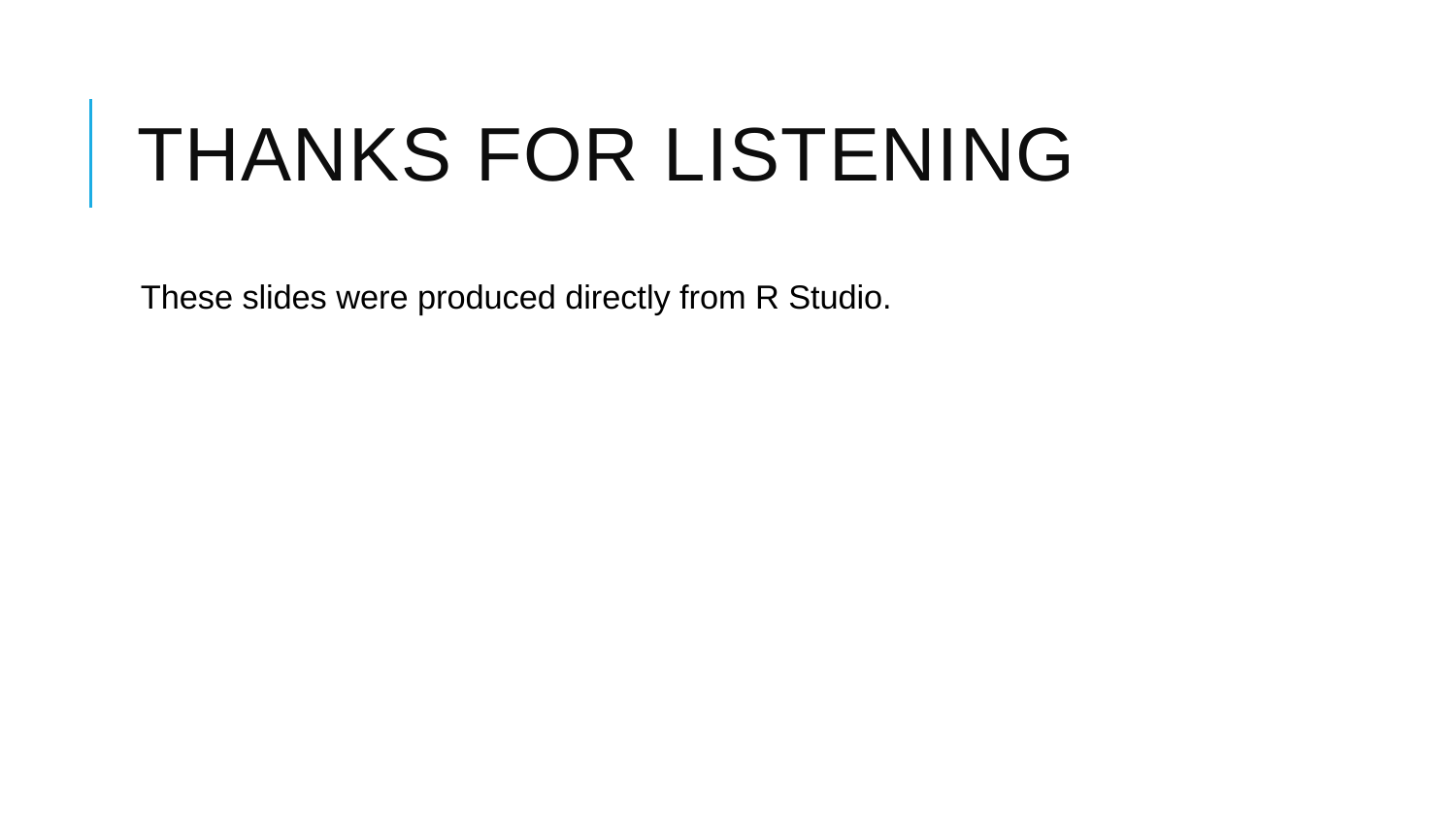

# Thanks for Listening
These slides were produced directly from R Studio.